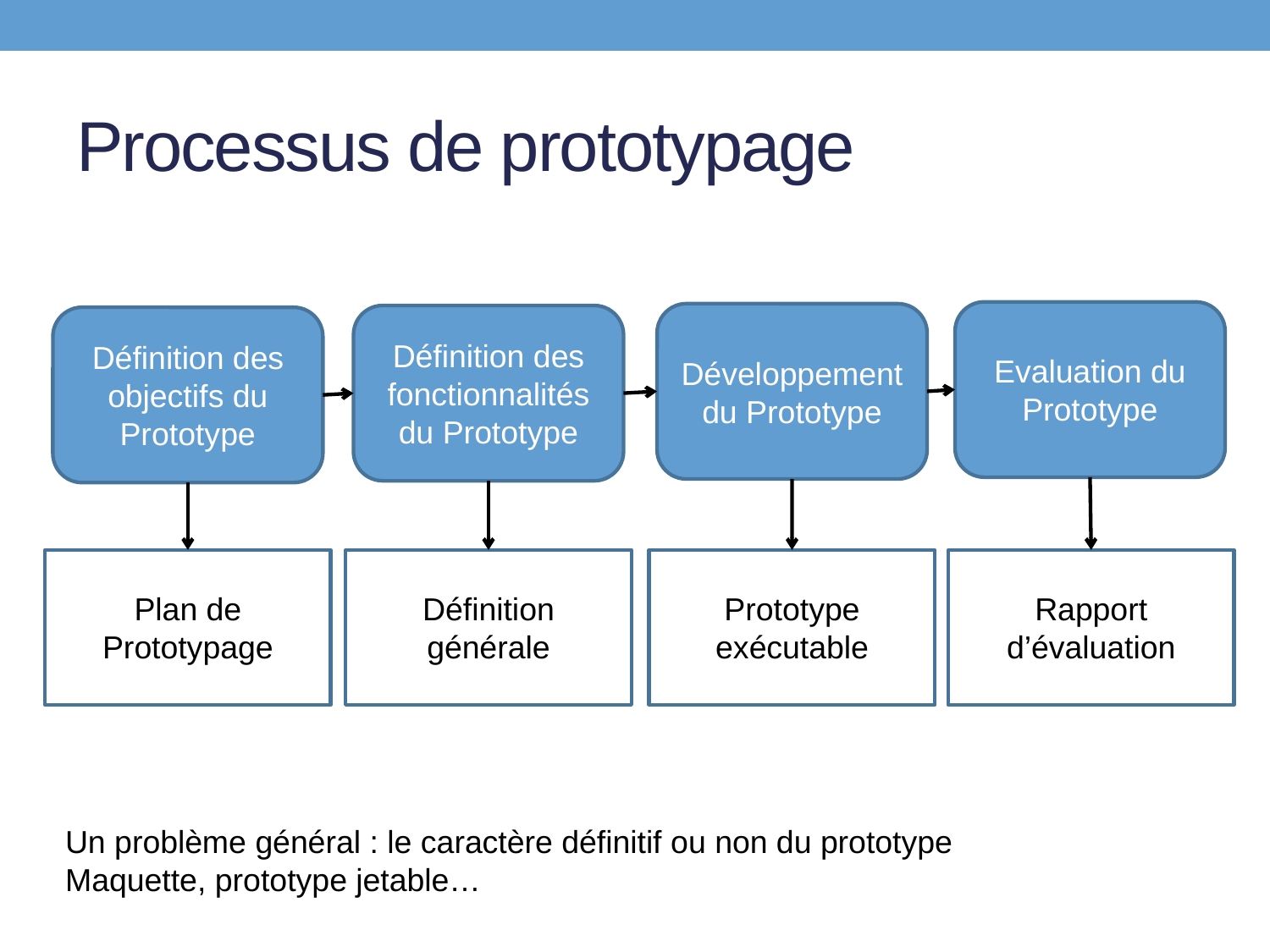

# Processus de prototypage
Evaluation du Prototype
Développement du Prototype
Définition des fonctionnalités du Prototype
Définition des objectifs du Prototype
Plan de Prototypage
Définition
générale
Prototype exécutable
Rapport d’évaluation
Un problème général : le caractère définitif ou non du prototype
Maquette, prototype jetable…